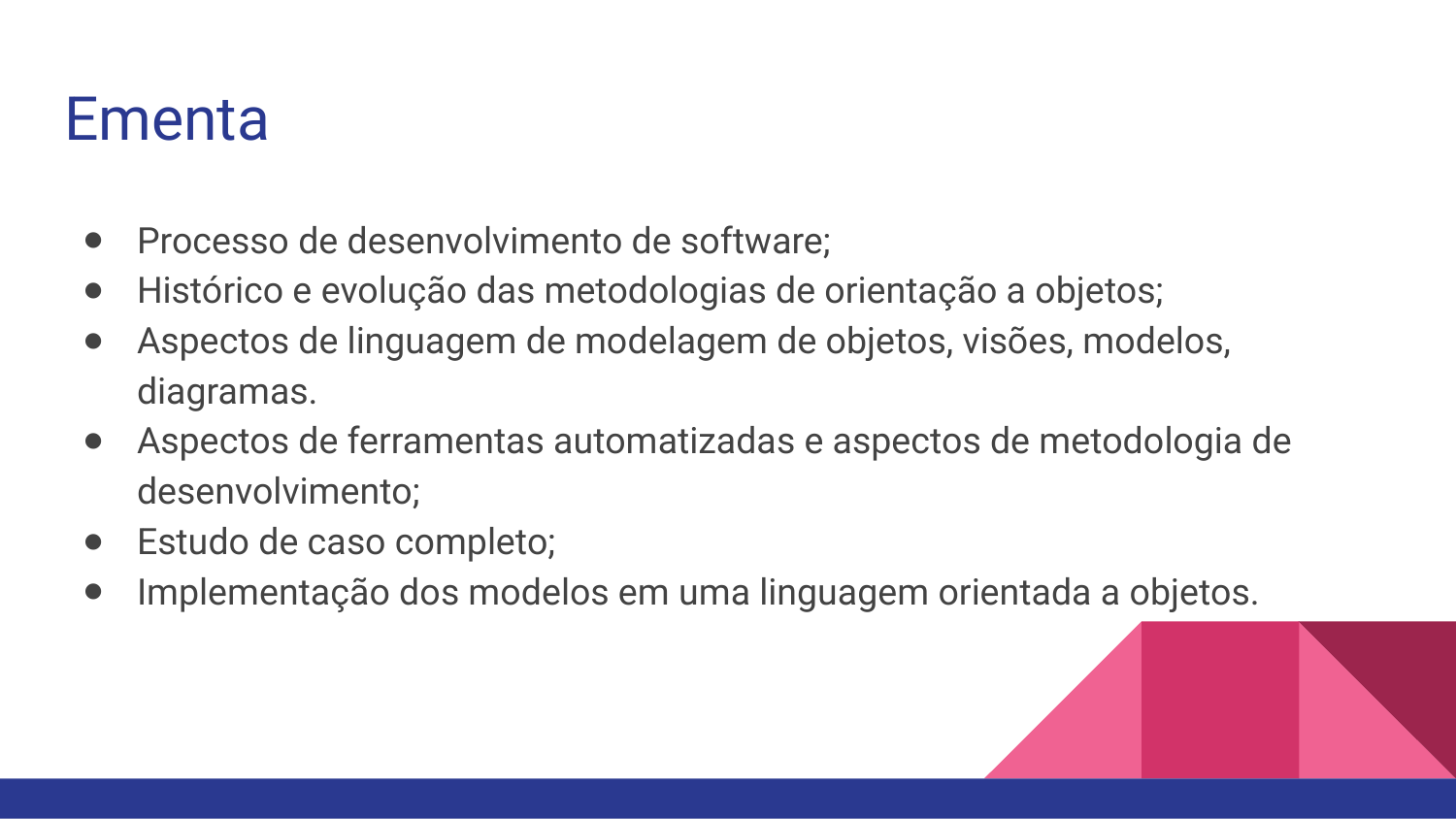

# Ementa
Processo de desenvolvimento de software;
Histórico e evolução das metodologias de orientação a objetos;
Aspectos de linguagem de modelagem de objetos, visões, modelos, diagramas.
Aspectos de ferramentas automatizadas e aspectos de metodologia de desenvolvimento;
Estudo de caso completo;
Implementação dos modelos em uma linguagem orientada a objetos.